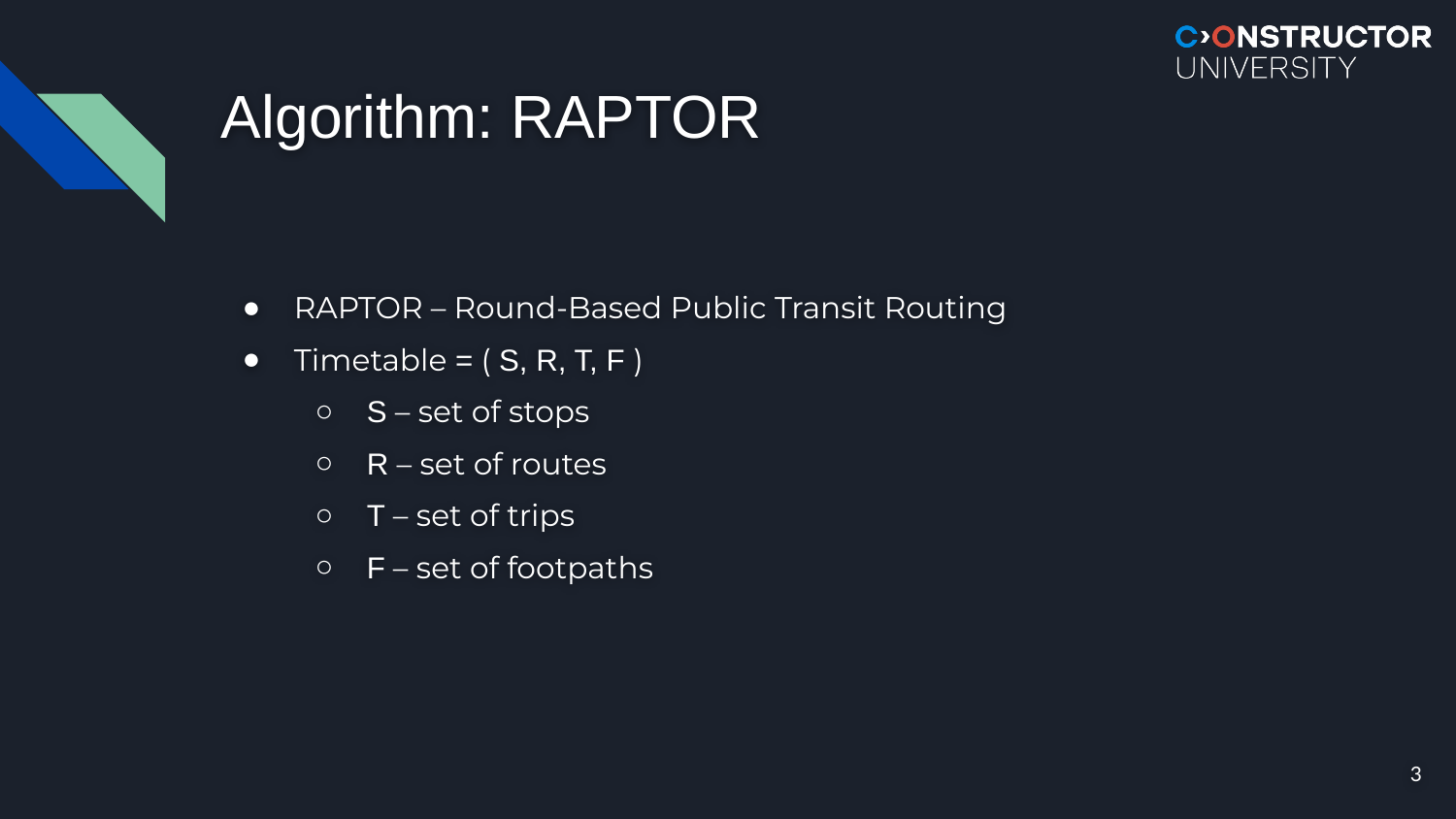

# Algorithm: RAPTOR
RAPTOR – Round-Based Public Transit Routing
Timetable = ( S, R, T, F )
S – set of stops
R – set of routes
T – set of trips
F – set of footpaths
3